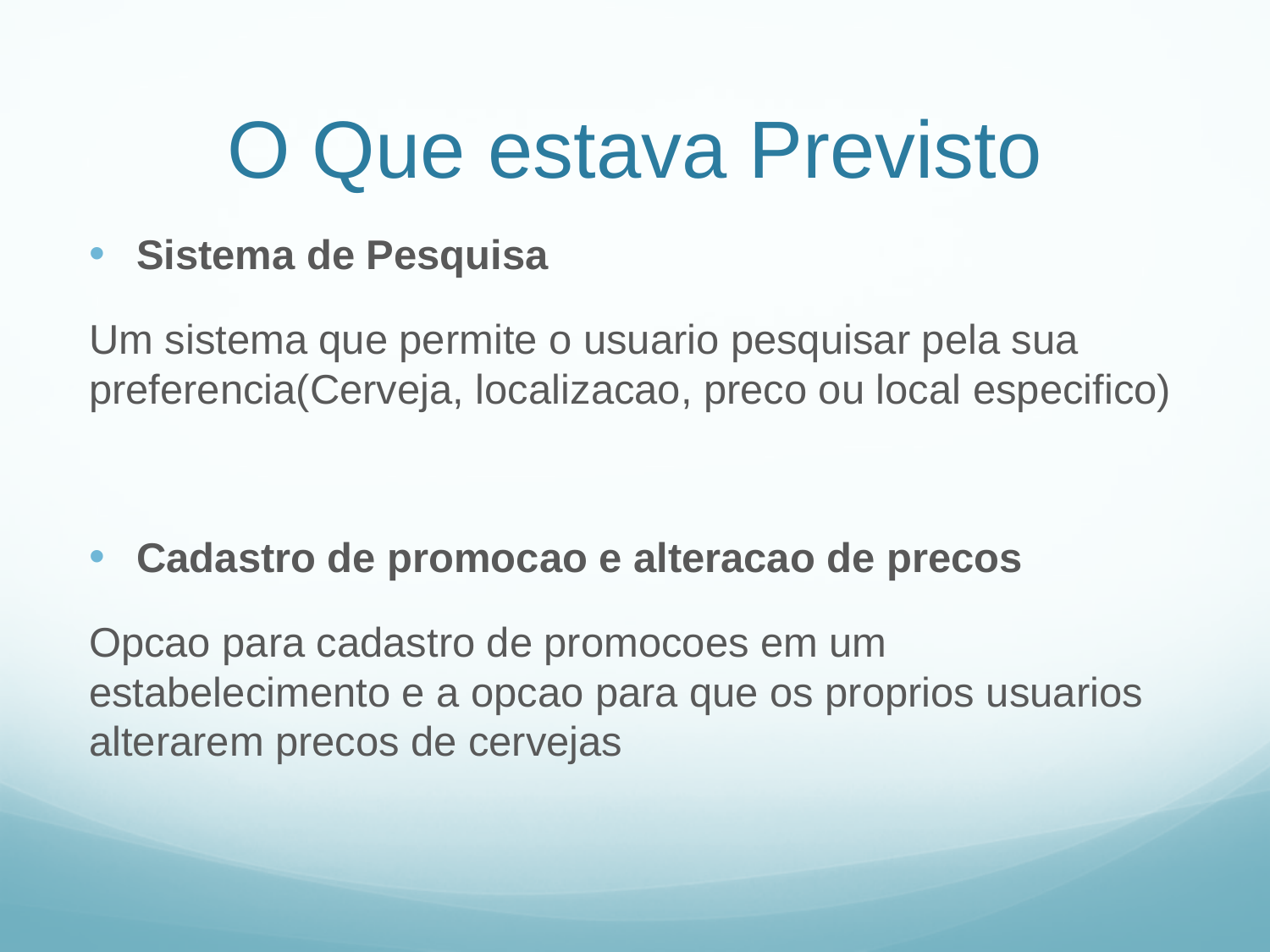

# O Que estava Previsto
Sistema de Pesquisa
Um sistema que permite o usuario pesquisar pela sua preferencia(Cerveja, localizacao, preco ou local especifico)

Cadastro de promocao e alteracao de precos
Opcao para cadastro de promocoes em um estabelecimento e a opcao para que os proprios usuarios alterarem precos de cervejas